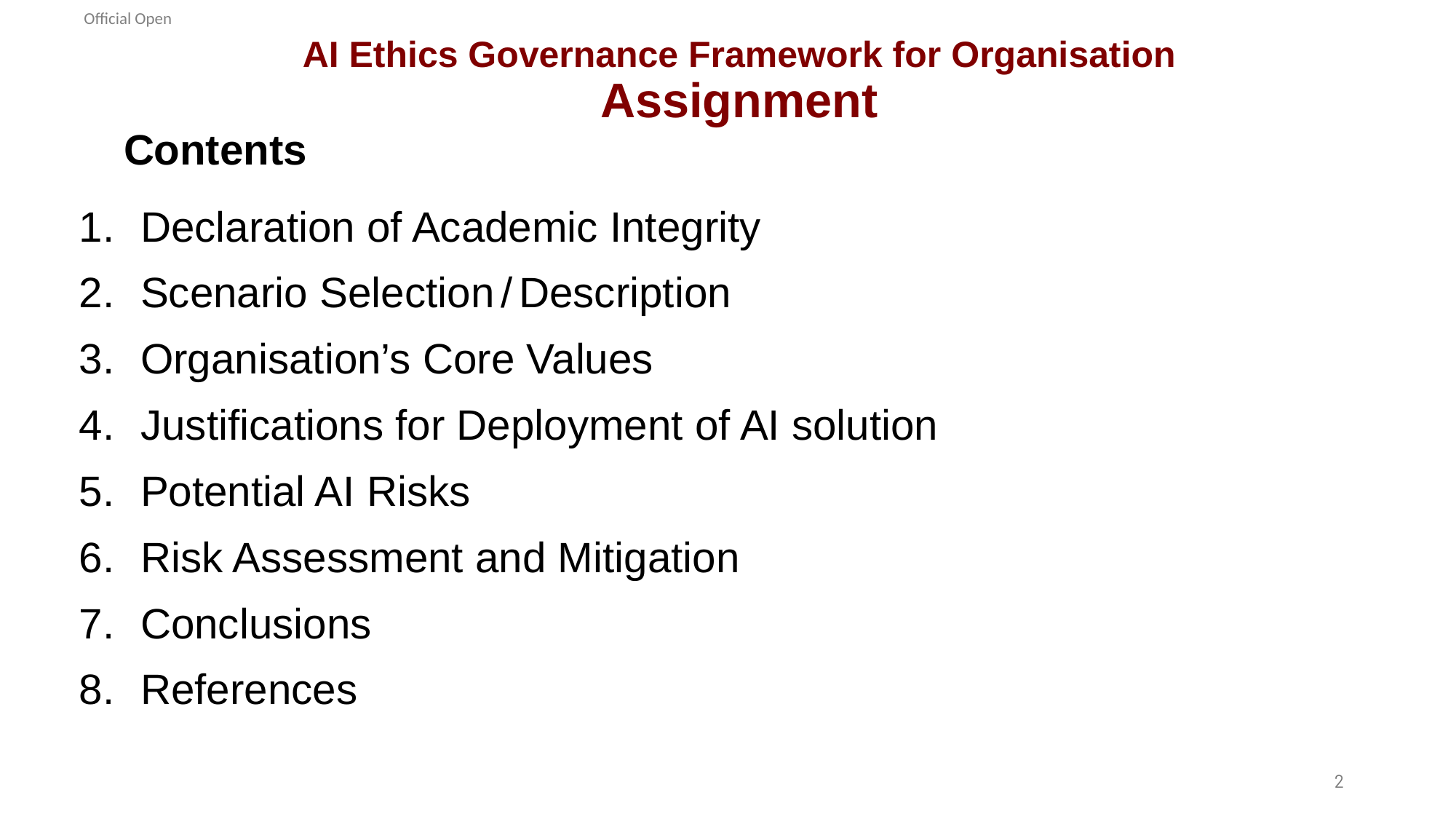

# AI Ethics Governance Framework for Organisation Assignment
Contents
Declaration of Academic Integrity
Scenario Selection/Description
Organisation’s Core Values
Justifications for Deployment of AI solution
Potential AI Risks
Risk Assessment and Mitigation
Conclusions
References
2